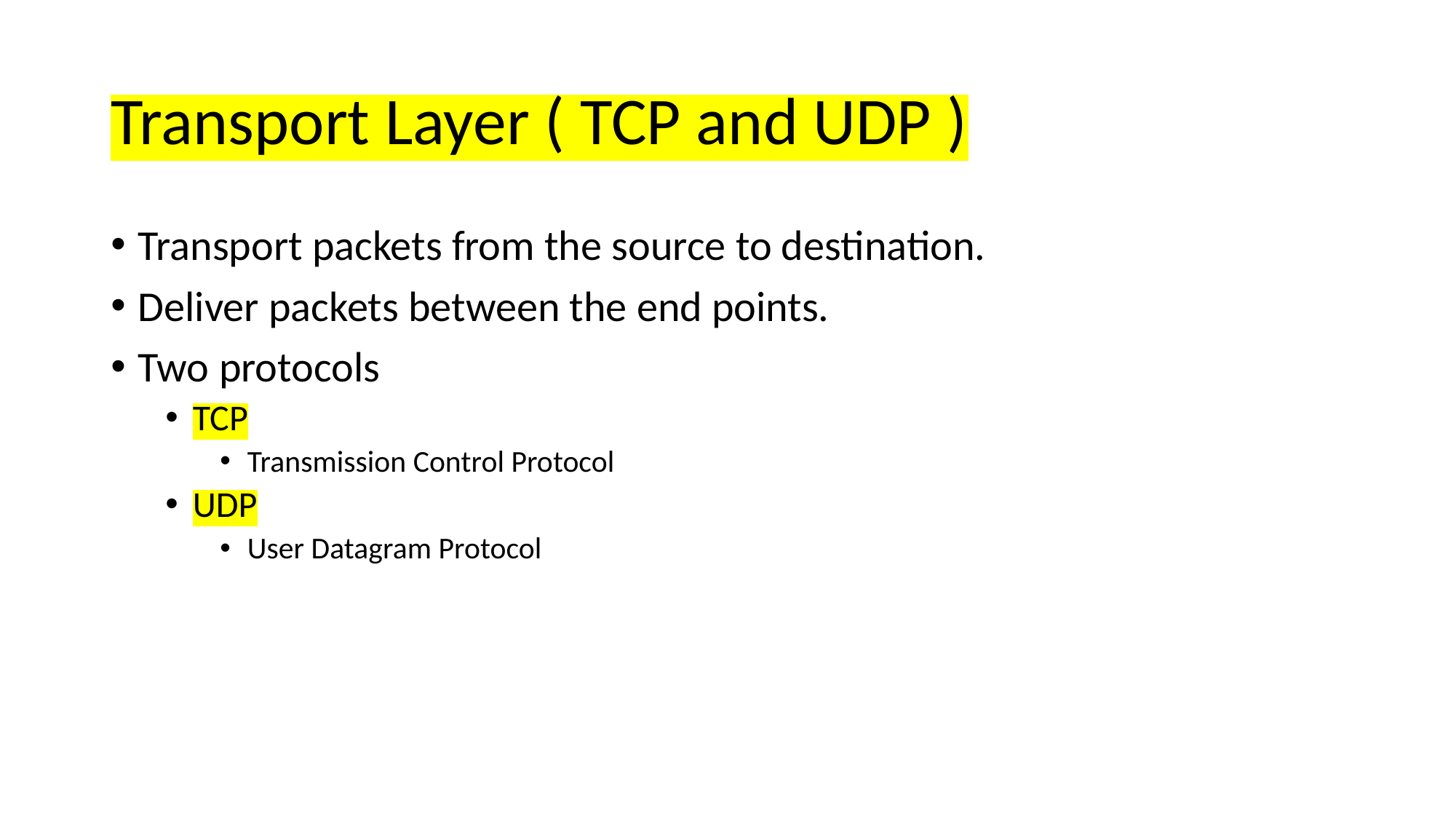

# Transport Layer ( TCP and UDP )
Transport packets from the source to destination.
Deliver packets between the end points.
Two protocols
TCP
Transmission Control Protocol
UDP
User Datagram Protocol